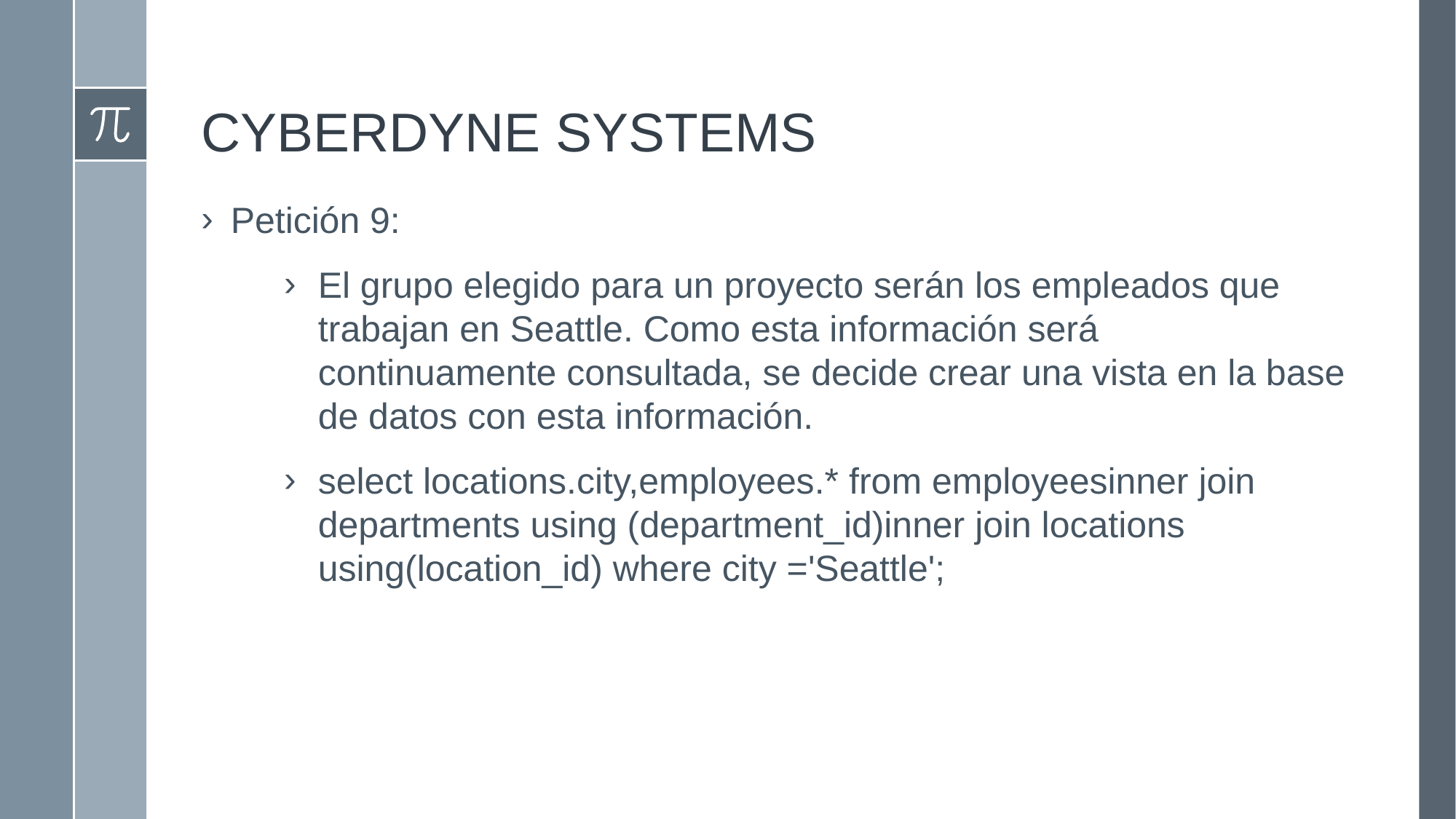

# CYBERDYNE SYSTEMS
Petición 9:
El grupo elegido para un proyecto serán los empleados que trabajan en Seattle. Como esta información será continuamente consultada, se decide crear una vista en la base de datos con esta información.
select locations.city,employees.* from employeesinner join departments using (department_id)inner join locations using(location_id) where city ='Seattle';